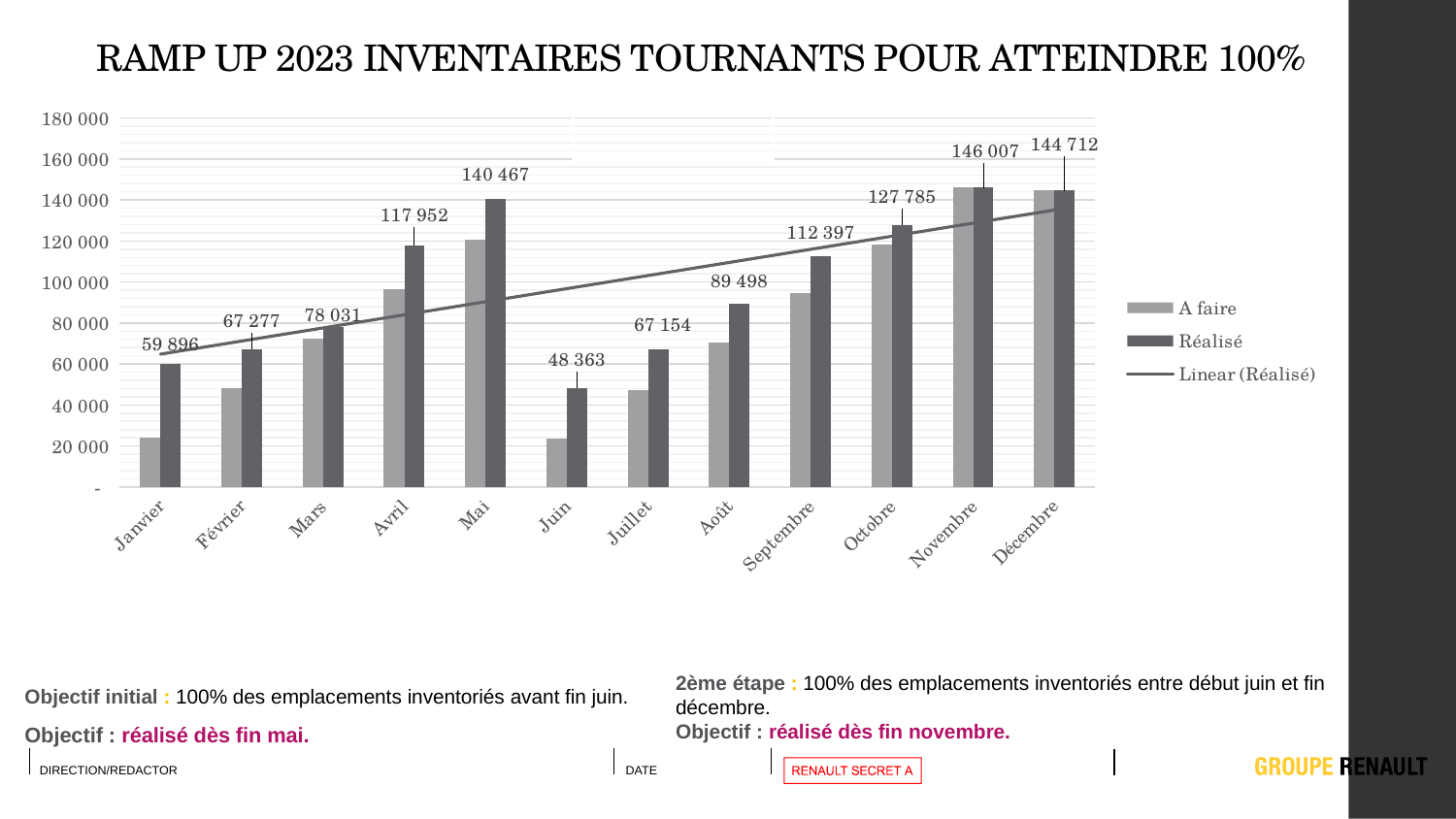

# RAMP UP 2023 INVENTAIRES TOURNANTS POUR ATTEINDRE 100%
RAMP UP

### Chart

| Category | A faire | Réalisé |
|---|---|---|
| Janvier | 24118.666666666664 | 59896.0 |
| Février | 48237.33333333333 | 67277.0 |
| Mars | 72356.0 | 78031.0 |
| Avril | 96474.66666666666 | 117952.0 |
| Mai | 120593.33333333333 | 140467.0 |
| Juin | 23650.0 | 48363.0 |
| Juillet | 47300.0 | 67154.0 |
| Août | 70650.0 | 89498.0 |
| Septembre | 94600.0 | 112397.0 |
| Octobre | 118250.0 | 127785.0 |
| Novembre | 146009.0 | 146007.0 |
| Décembre | 144712.0 | 144712.0 |
2ème étape : 100% des emplacements inventoriés entre début juin et fin décembre.
Objectif : réalisé dès fin novembre.

Objectif initial : 100% des emplacements inventoriés avant fin juin.
Objectif : réalisé dès fin mai.